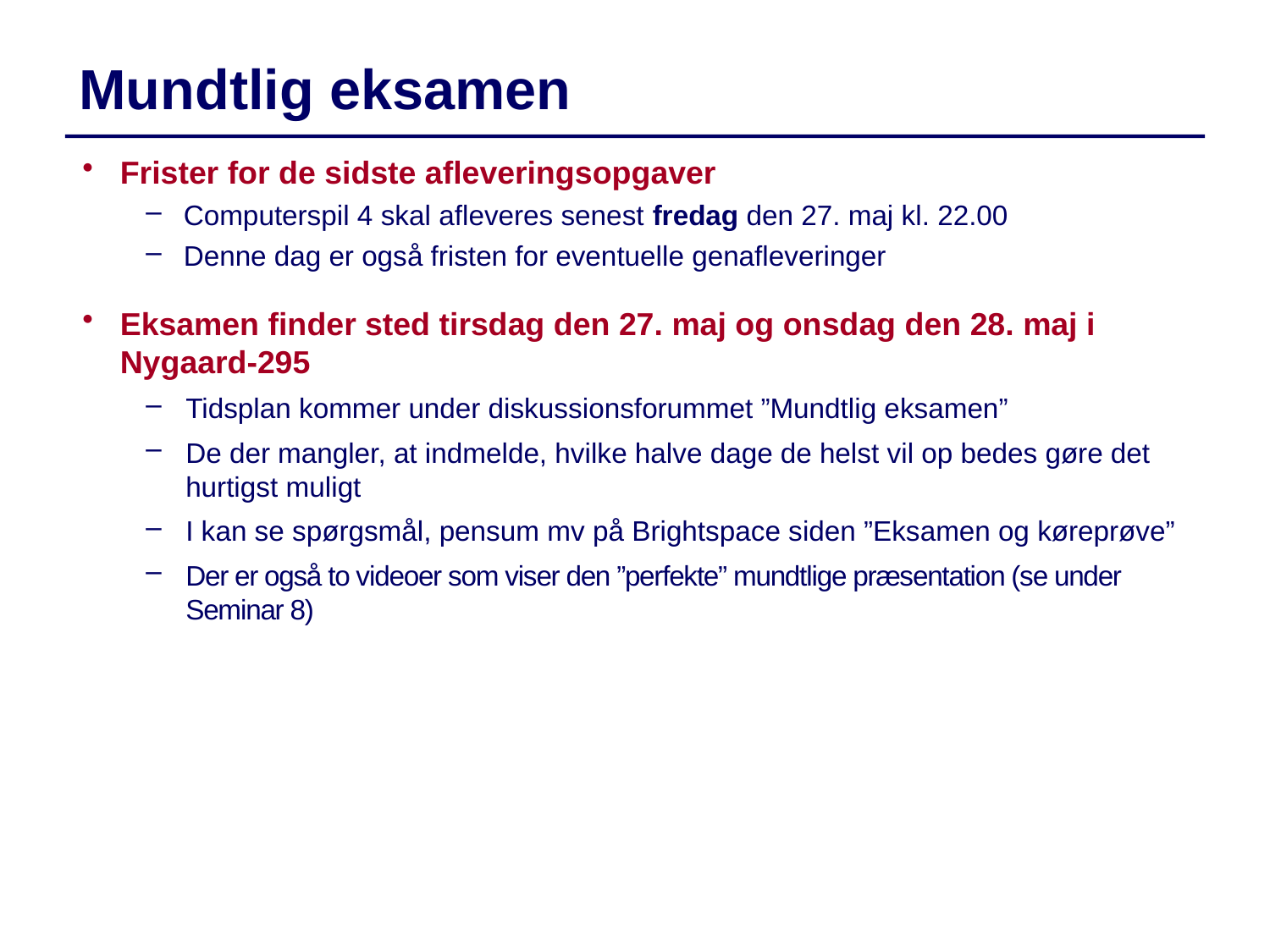

Mundtlig eksamen
Frister for de sidste afleveringsopgaver
Computerspil 4 skal afleveres senest fredag den 27. maj kl. 22.00
Denne dag er også fristen for eventuelle genafleveringer
Eksamen finder sted tirsdag den 27. maj og onsdag den 28. maj i Nygaard-295
Tidsplan kommer under diskussionsforummet ”Mundtlig eksamen”
De der mangler, at indmelde, hvilke halve dage de helst vil op bedes gøre det hurtigst muligt
I kan se spørgsmål, pensum mv på Brightspace siden ”Eksamen og køreprøve”
Der er også to videoer som viser den ”perfekte” mundtlige præsentation (se under
Seminar 8)